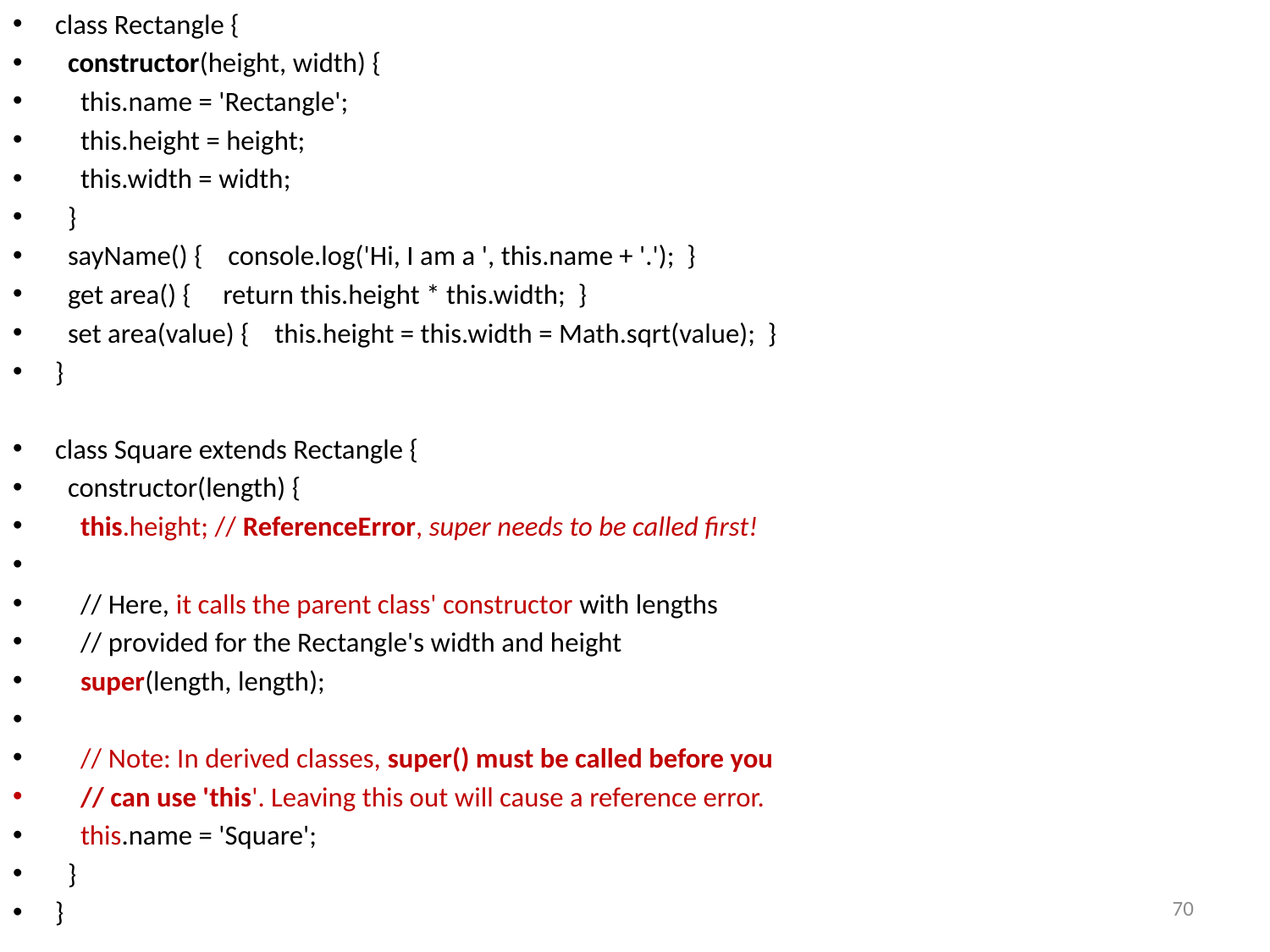

class Rectangle {
  constructor(height, width) {
    this.name = 'Rectangle';
    this.height = height;
    this.width = width;
  }
  sayName() {    console.log('Hi, I am a ', this.name + '.');  }
  get area() {     return this.height * this.width;  }
  set area(value) {    this.height = this.width = Math.sqrt(value);  }
}

class Square extends Rectangle {
  constructor(length) {
    this.height; // ReferenceError, super needs to be called first!

    // Here, it calls the parent class' constructor with lengths
    // provided for the Rectangle's width and height
    super(length, length);

    // Note: In derived classes, super() must be called before you
    // can use 'this'. Leaving this out will cause a reference error.
    this.name = 'Square';
  }
}
70